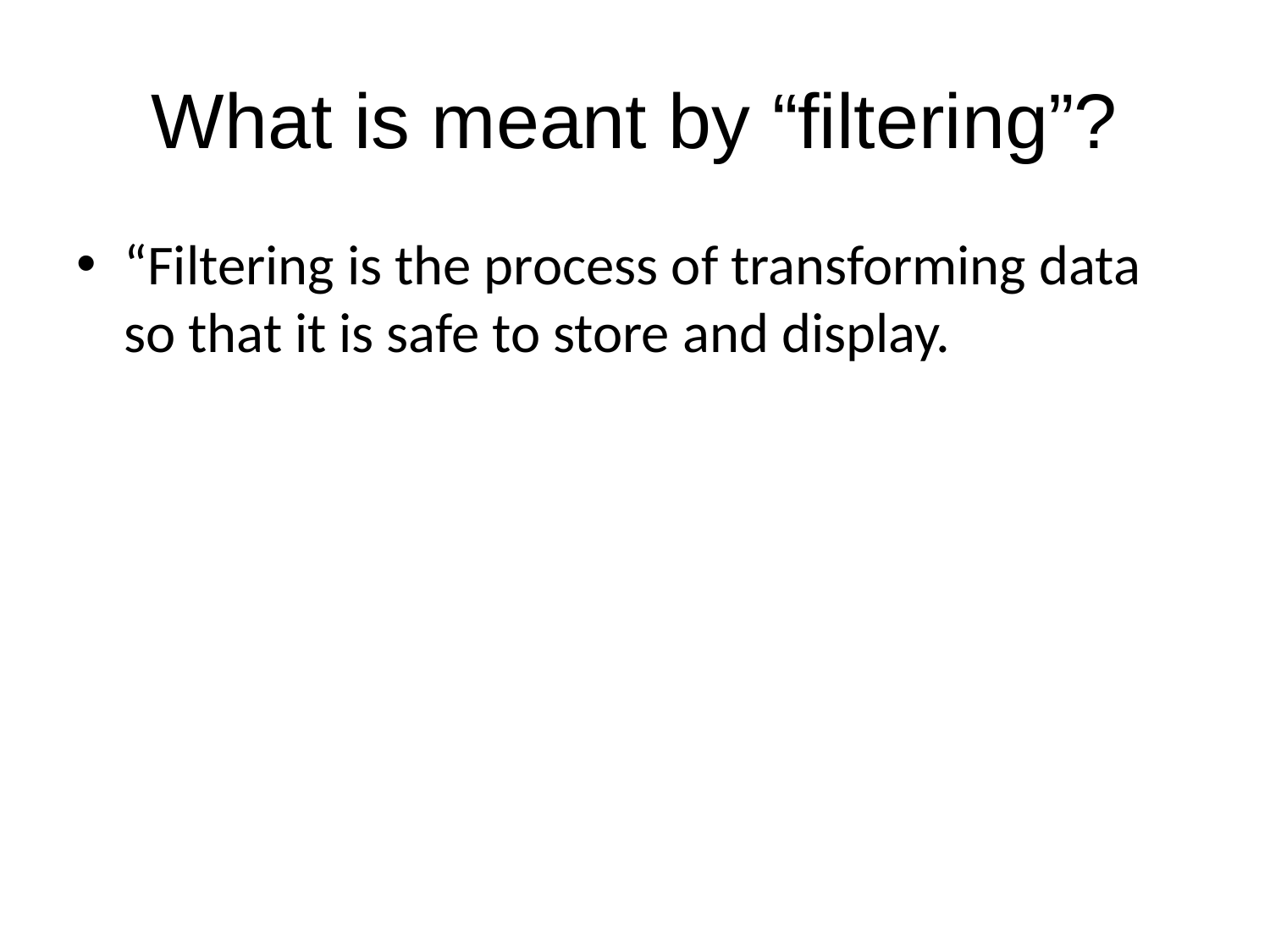

# What is meant by “filtering”?
“Filtering is the process of transforming data so that it is safe to store and display.